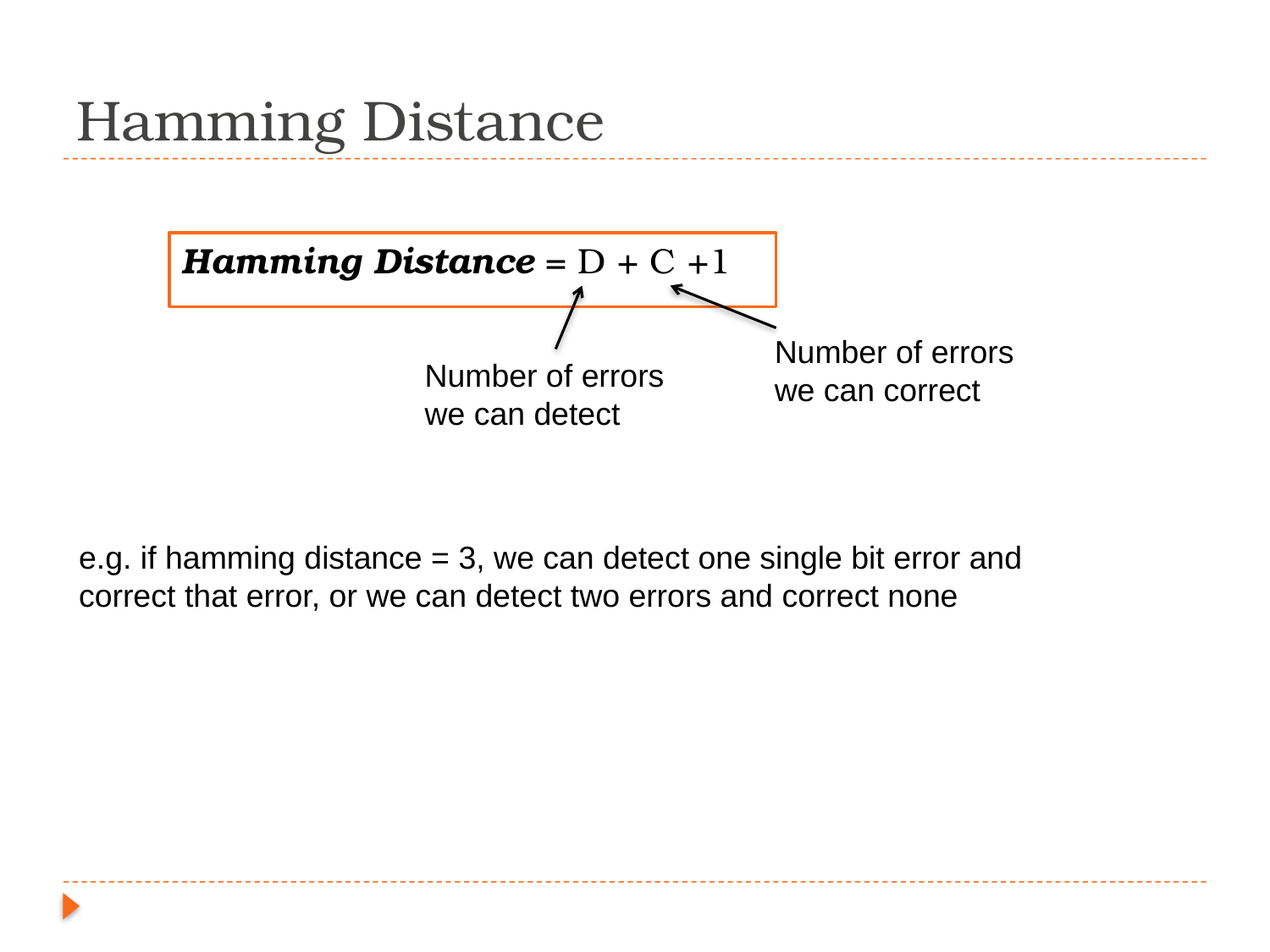

Hamming Distance
Hamming Distance = D + C +1
Number of errors we can correct
Number of errors we can detect
e.g. if hamming distance = 3, we can detect one single bit error and correct that error, or we can detect two errors and correct none